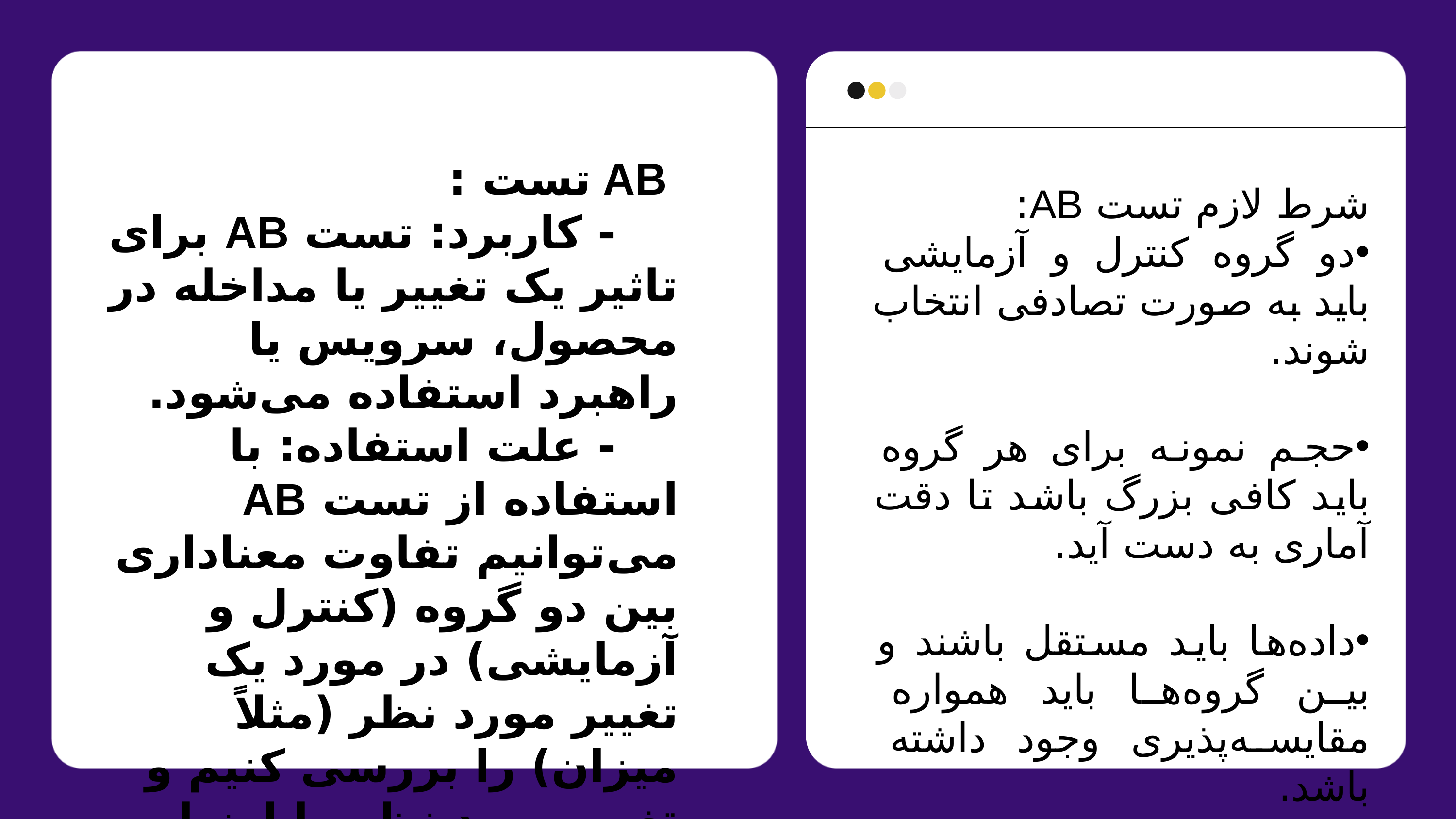

AB تست :
    - کاربرد: تست AB برای تاثیر یک تغییر یا مداخله در محصول، سرویس یا راهبرد استفاده می‌شود.
    - علت استفاده: با استفاده از تست AB می‌توانیم تفاوت معناداری بین دو گروه (کنترل و آزمایشی) در مورد یک تغییر مورد نظر (مثلاً میزان) را بررسی کنیم و تغییر مورد نظر را ارزیابی کنیم.
شرط لازم تست AB:
دو گروه کنترل و آزمایشی باید به صورت تصادفی انتخاب شوند.

حجم نمونه برای هر گروه باید کافی بزرگ باشد تا دقت آماری به دست آید.

داده‌ها باید مستقل باشند و بین گروه‌ها باید همواره مقایسه‌پذیری وجود داشته باشد.
Senior Data Scientist at SabaIdea
(Aparat, Filimo, Sabavision, Cinematicket)